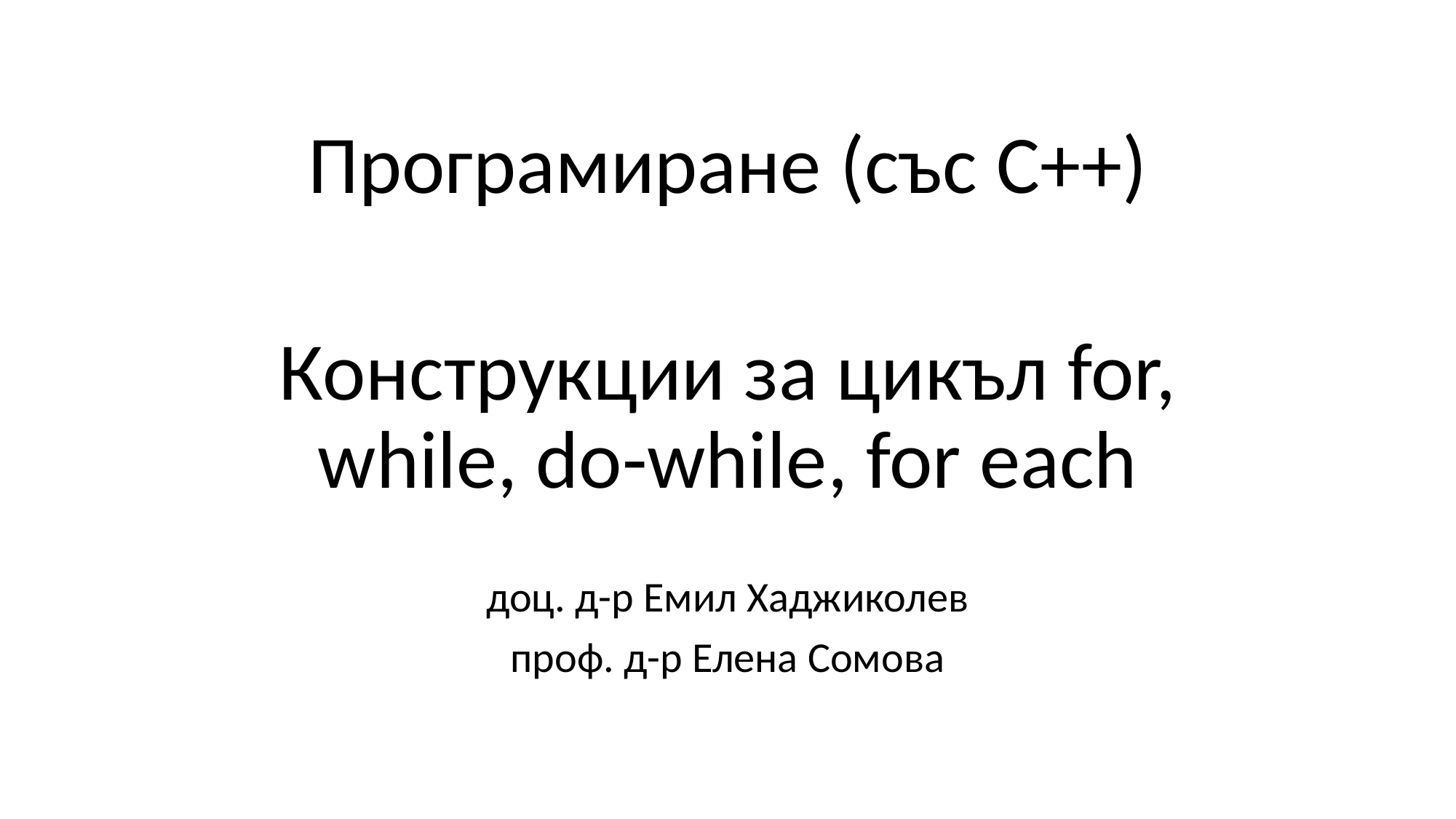

# Програмиране (със C++) Конструкции за цикъл for, while, do-while, for each
доц. д-р Емил Хаджиколев
проф. д-р Елена Сомова